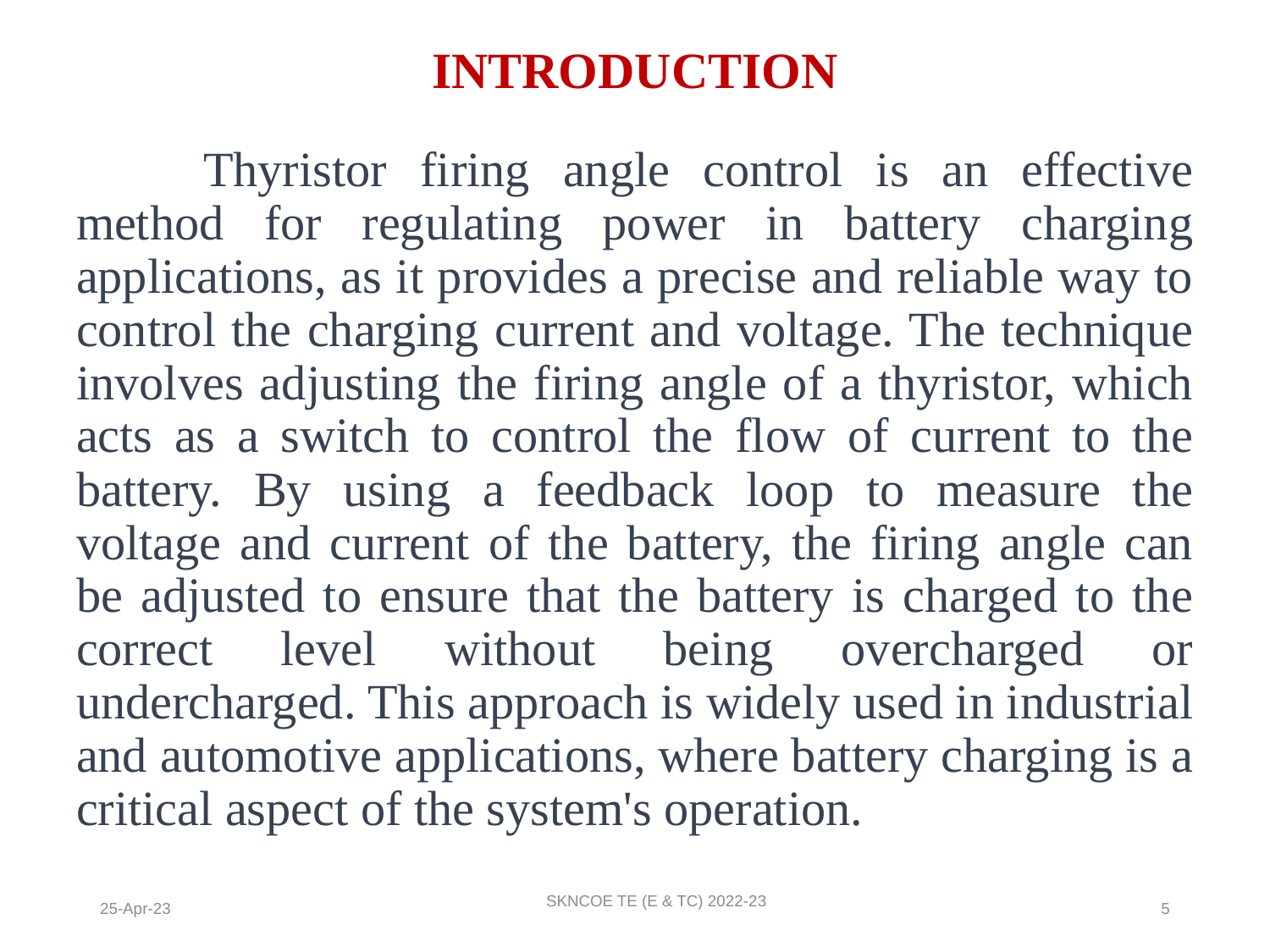

# INTRODUCTION
	Thyristor firing angle control is an effective method for regulating power in battery charging applications, as it provides a precise and reliable way to control the charging current and voltage. The technique involves adjusting the firing angle of a thyristor, which acts as a switch to control the flow of current to the battery. By using a feedback loop to measure the voltage and current of the battery, the firing angle can be adjusted to ensure that the battery is charged to the correct level without being overcharged or undercharged. This approach is widely used in industrial and automotive applications, where battery charging is a critical aspect of the system's operation.
SKNCOE TE (E & TC) 2022-23
25-Apr-23
5